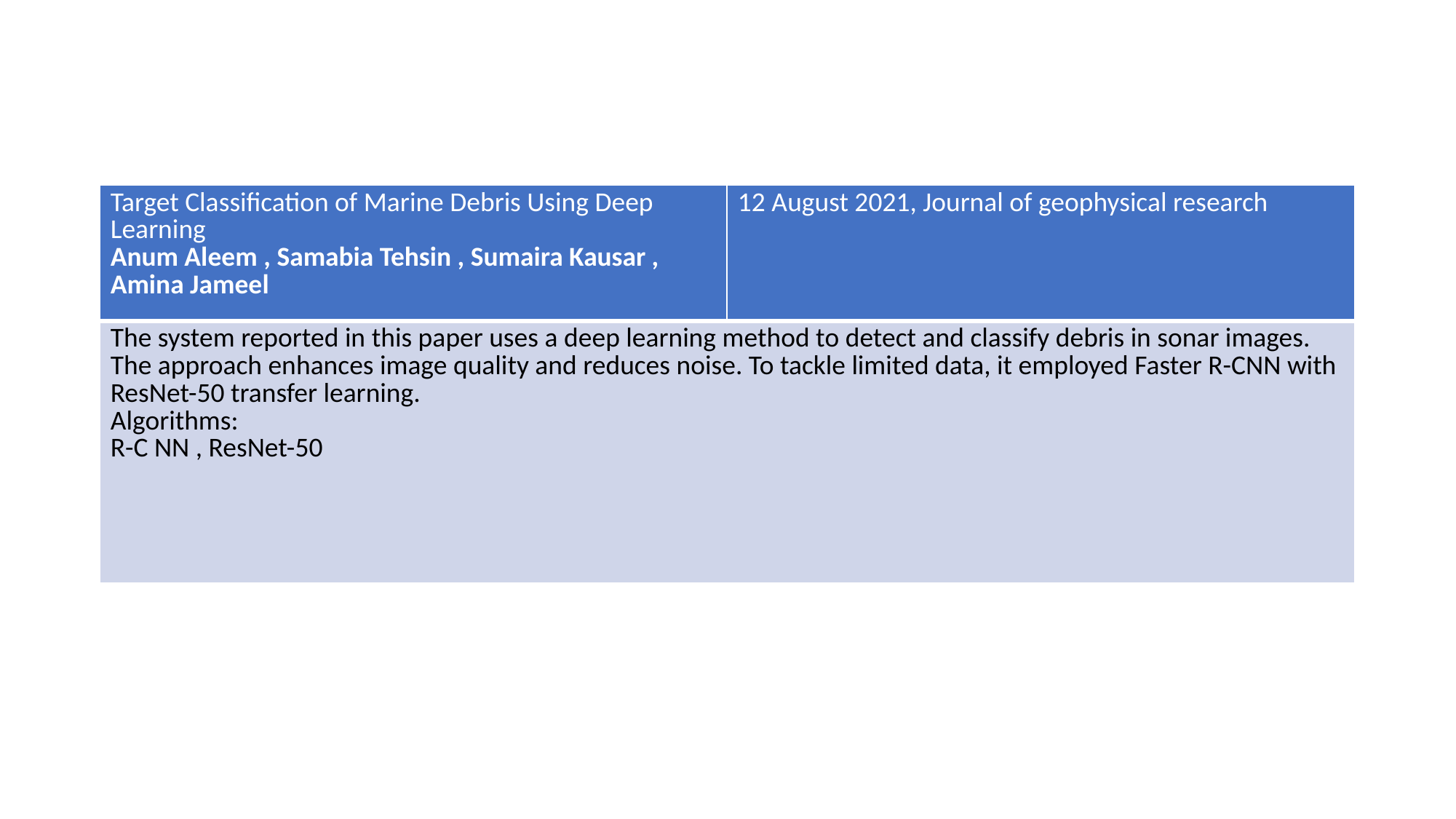

#
| Target Classification of Marine Debris Using Deep Learning Anum Aleem , Samabia Tehsin , Sumaira Kausar , Amina Jameel | 12 August 2021, Journal of geophysical research |
| --- | --- |
| The system reported in this paper uses a deep learning method to detect and classify debris in sonar images. The approach enhances image quality and reduces noise. To tackle limited data, it employed Faster R-CNN with ResNet-50 transfer learning. Algorithms: R-C NN , ResNet-50 |  |